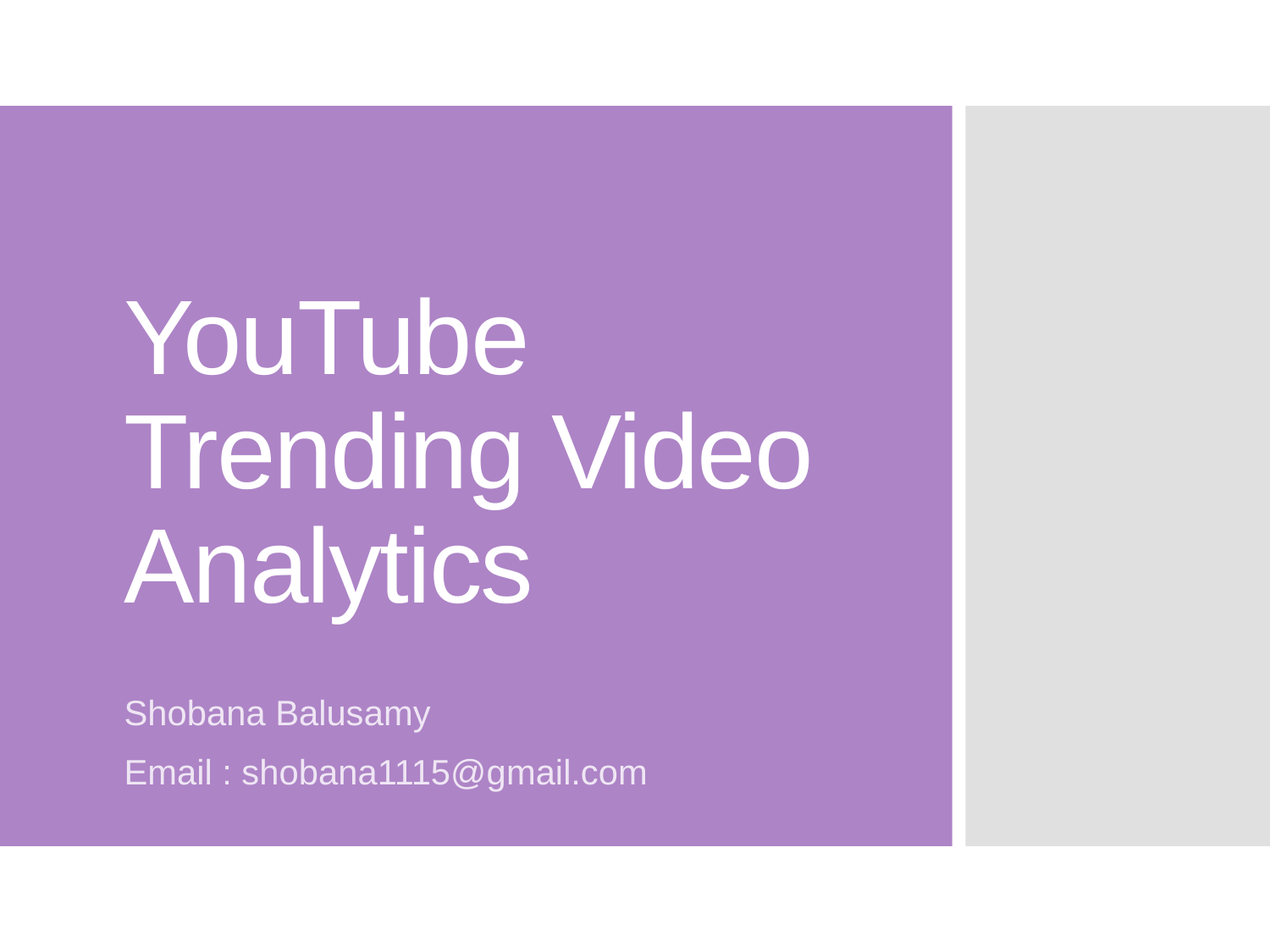

# YouTube Trending Video Analytics
Shobana Balusamy
Email : shobana1115@gmail.com